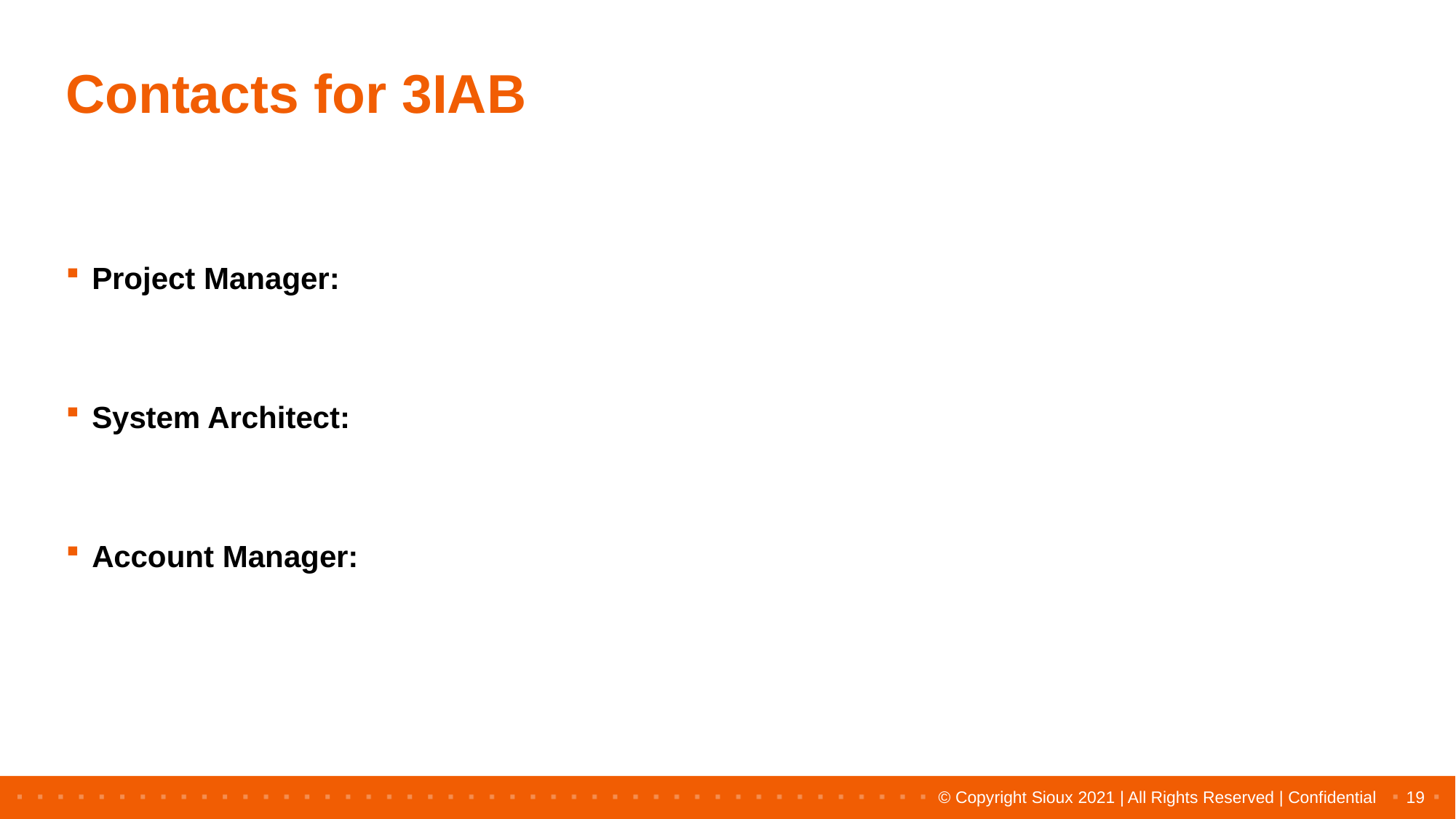

# Contacts for 3IAB

Project Manager:

System Architect:

Account Manager:

19
© Copyright Sioux 2021 | All Rights Reserved | Confidential